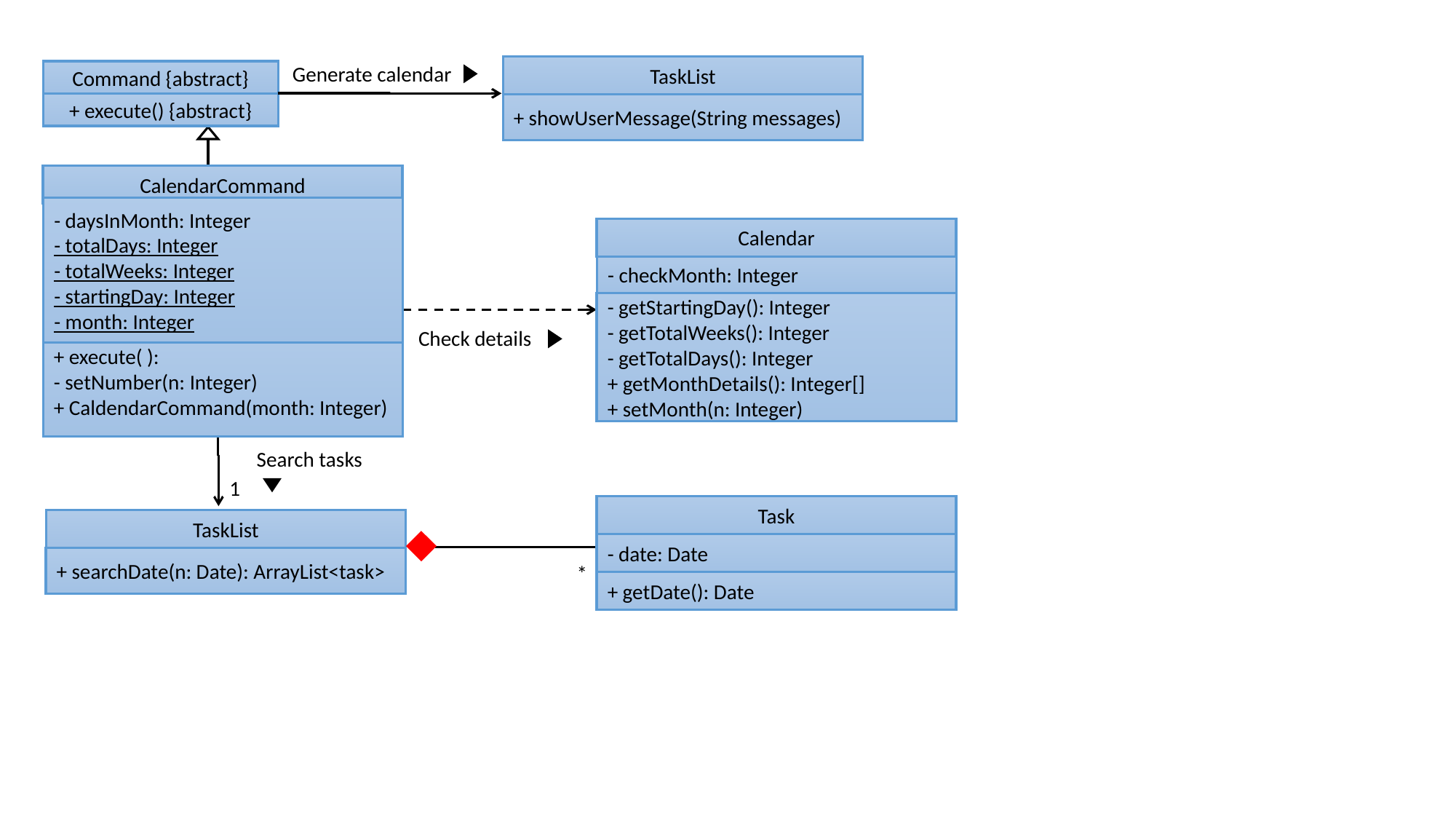

Generate calendar
TaskList
+ showUserMessage(String messages)
Command {abstract}
+ execute() {abstract}

CalendarCommand
- daysInMonth: Integer
- totalDays: Integer
- totalWeeks: Integer
- startingDay: Integer
- month: Integer
Calendar
- checkMonth: Integer
- getStartingDay(): Integer
- getTotalWeeks(): Integer
- getTotalDays(): Integer
+ getMonthDetails(): Integer[]
+ setMonth(n: Integer)
Check details
+ execute( ):
- setNumber(n: Integer)
+ CaldendarCommand(month: Integer)

Search tasks
1

Task
- date: Date
+ getDate(): Date
TaskList

+ searchDate(n: Date): ArrayList<task>
*